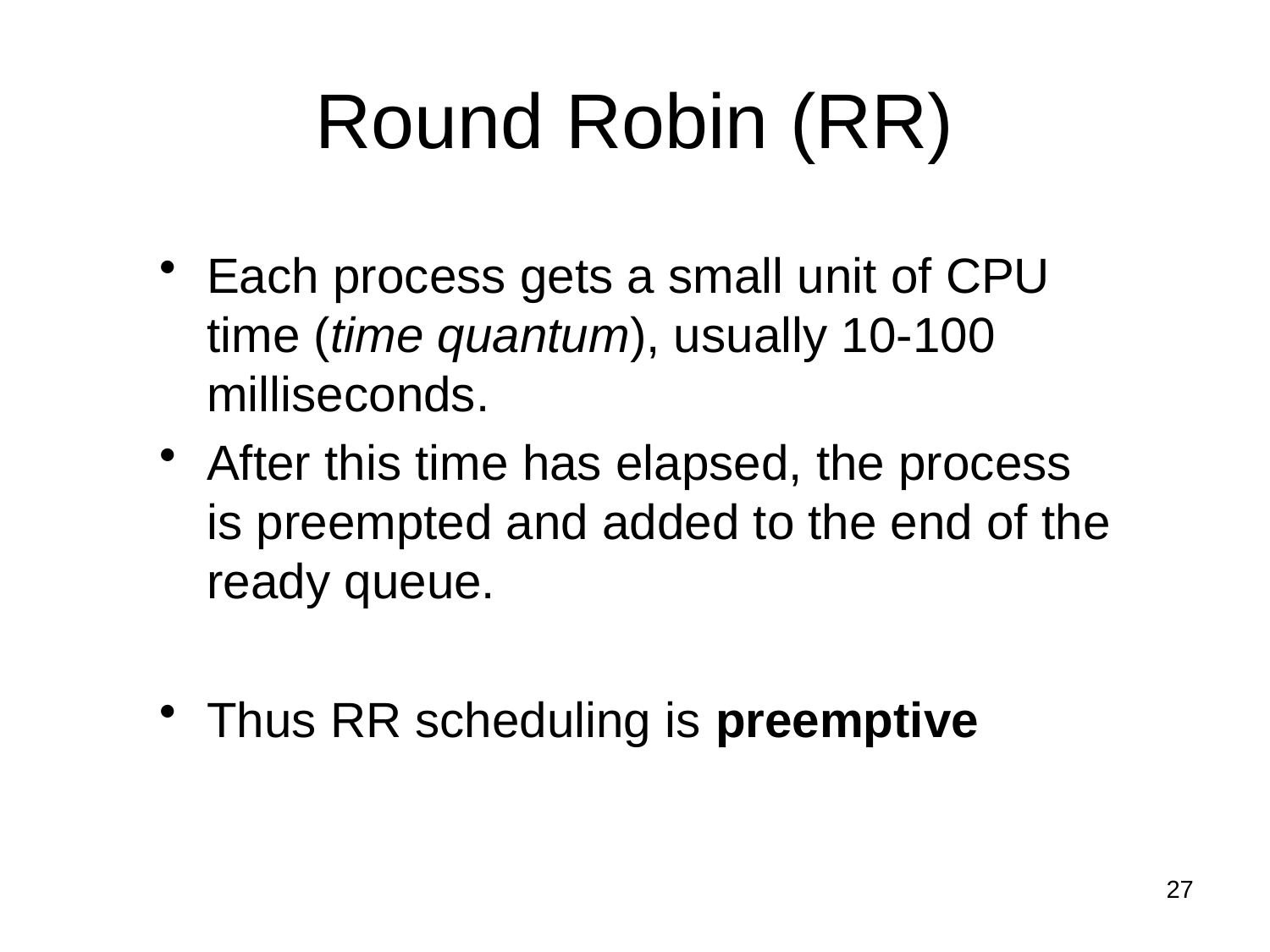

# Round Robin (RR)

Each process gets a small unit of CPU time (time quantum), usually 10-100 milliseconds.
After this time has elapsed, the process is preempted and added to the end of the ready queue.

Thus RR scheduling is preemptive
27